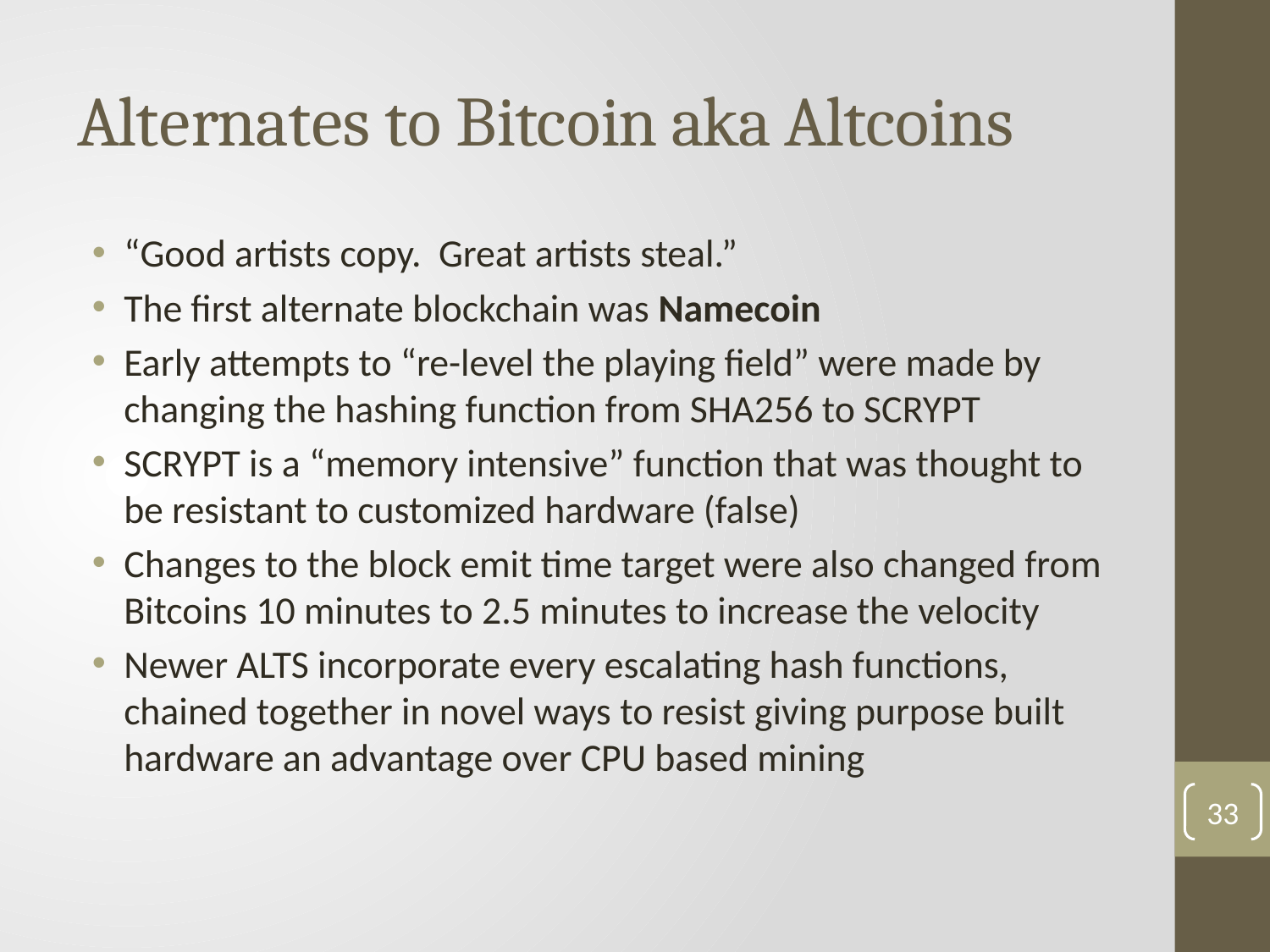

# Alternates to Bitcoin aka Altcoins
“Good artists copy.  Great artists steal.”
The first alternate blockchain was Namecoin
Early attempts to “re-level the playing field” were made by changing the hashing function from SHA256 to SCRYPT
SCRYPT is a “memory intensive” function that was thought to be resistant to customized hardware (false)
Changes to the block emit time target were also changed from Bitcoins 10 minutes to 2.5 minutes to increase the velocity
Newer ALTS incorporate every escalating hash functions, chained together in novel ways to resist giving purpose built hardware an advantage over CPU based mining

33